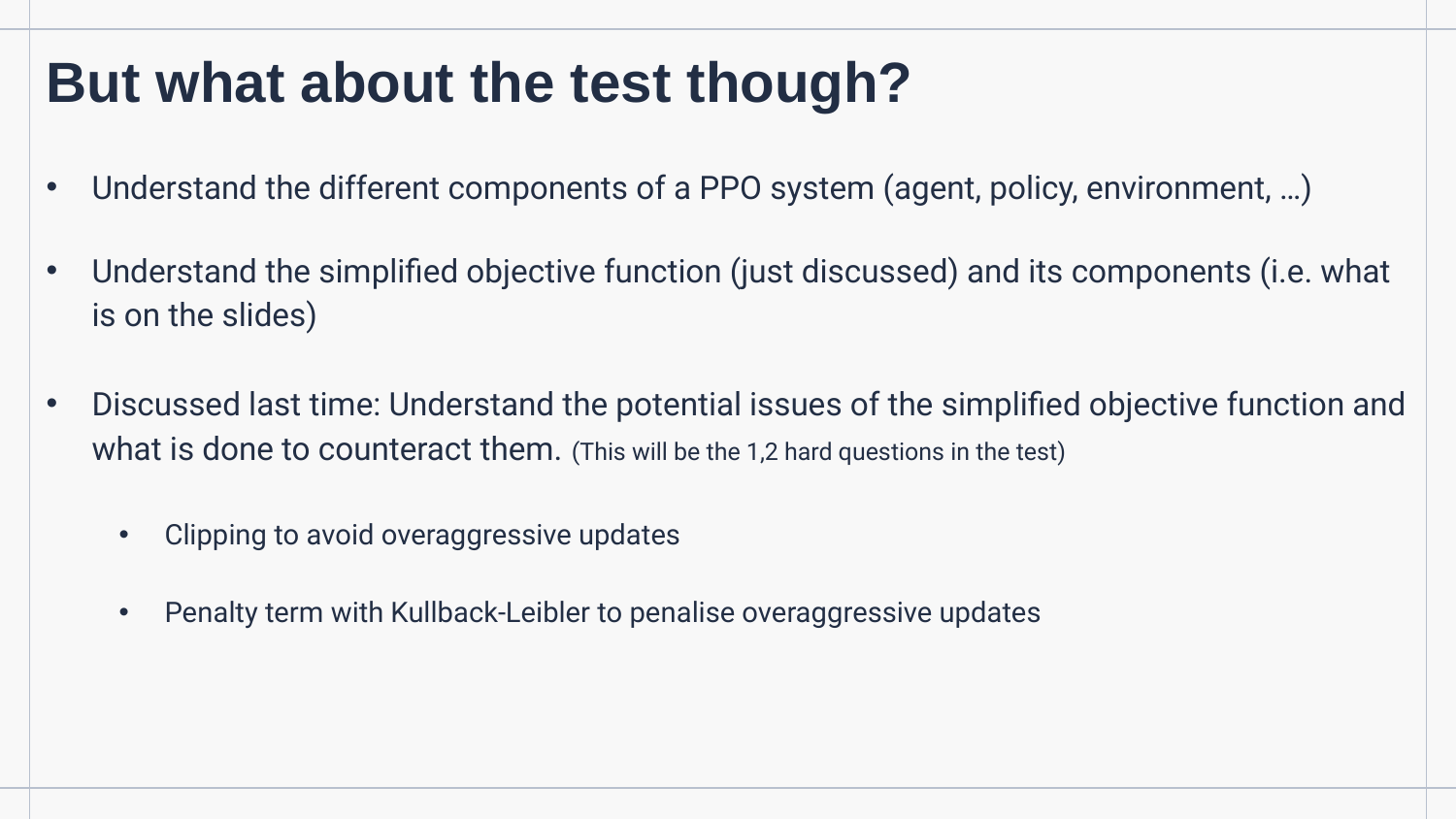

# But what about the test though?
Understand the different components of a PPO system (agent, policy, environment, …)
Understand the simplified objective function (just discussed) and its components (i.e. what is on the slides)
Discussed last time: Understand the potential issues of the simplified objective function and what is done to counteract them. (This will be the 1,2 hard questions in the test)
Clipping to avoid overaggressive updates
Penalty term with Kullback-Leibler to penalise overaggressive updates